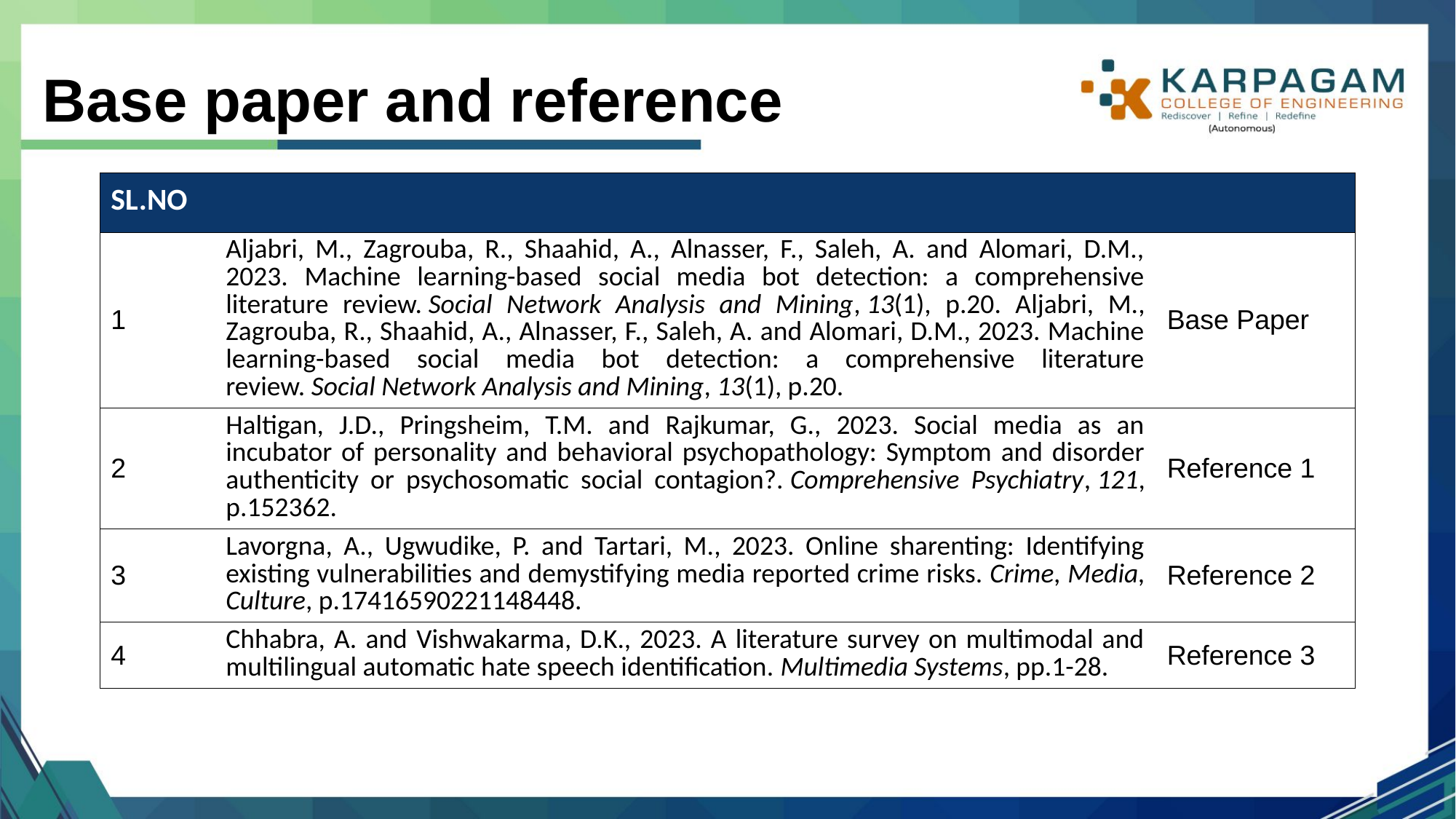

# Base paper and reference
| SL.NO |  |  |
| --- | --- | --- |
| 1 | Aljabri, M., Zagrouba, R., Shaahid, A., Alnasser, F., Saleh, A. and Alomari, D.M., 2023. Machine learning-based social media bot detection: a comprehensive literature review. Social Network Analysis and Mining, 13(1), p.20. Aljabri, M., Zagrouba, R., Shaahid, A., Alnasser, F., Saleh, A. and Alomari, D.M., 2023. Machine learning-based social media bot detection: a comprehensive literature review. Social Network Analysis and Mining, 13(1), p.20. | Base Paper |
| 2 | Haltigan, J.D., Pringsheim, T.M. and Rajkumar, G., 2023. Social media as an incubator of personality and behavioral psychopathology: Symptom and disorder authenticity or psychosomatic social contagion?. Comprehensive Psychiatry, 121, p.152362. | Reference 1 |
| 3 | Lavorgna, A., Ugwudike, P. and Tartari, M., 2023. Online sharenting: Identifying existing vulnerabilities and demystifying media reported crime risks. Crime, Media, Culture, p.17416590221148448. | Reference 2 |
| 4 | Chhabra, A. and Vishwakarma, D.K., 2023. A literature survey on multimodal and multilingual automatic hate speech identification. Multimedia Systems, pp.1-28. | Reference 3 |

9